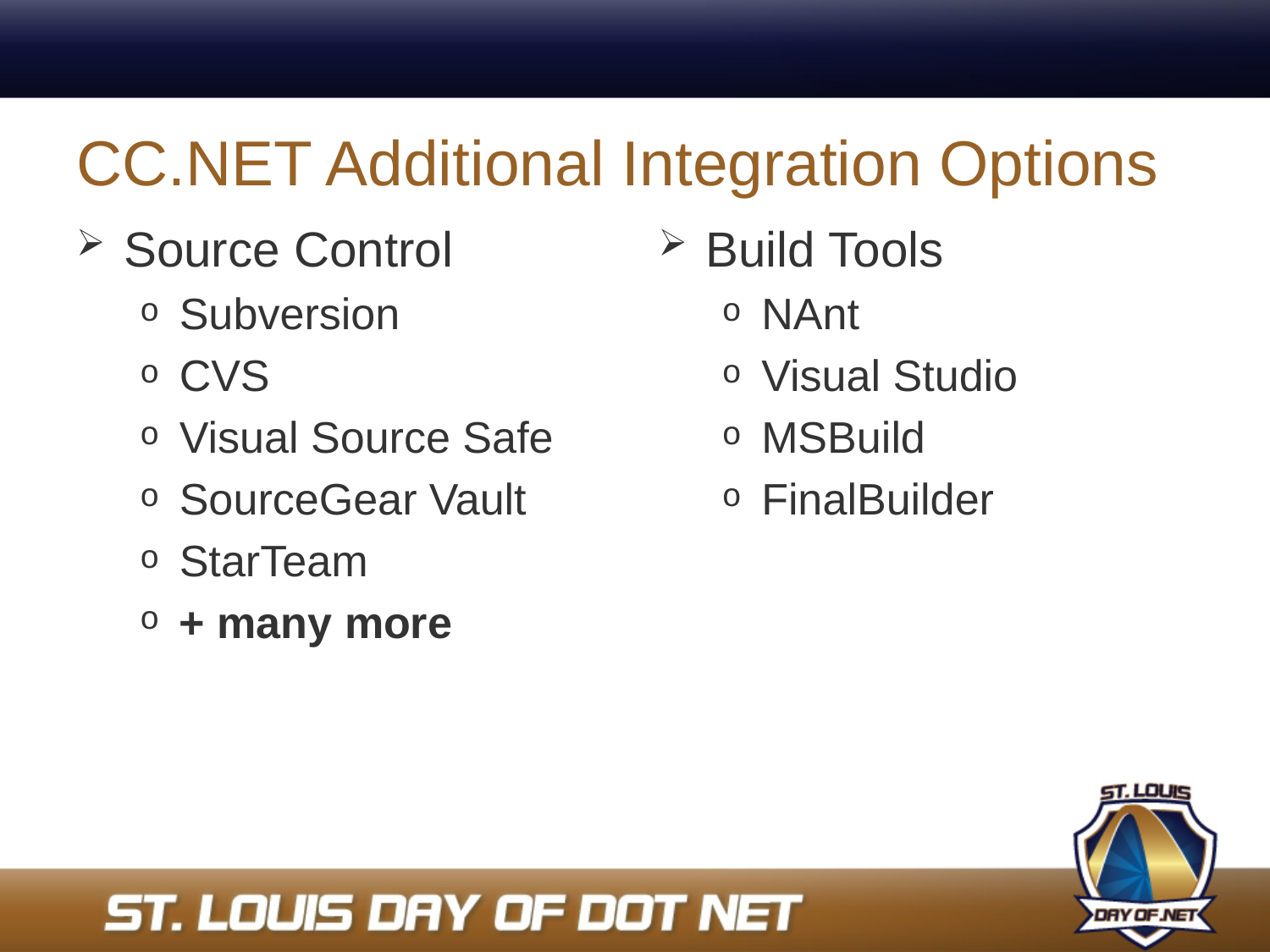

# CC.NET Additional Integration Options
Source Control
Subversion
CVS
Visual Source Safe
SourceGear Vault
StarTeam
+ many more

Build Tools
NAnt
Visual Studio
MSBuild
FinalBuilder